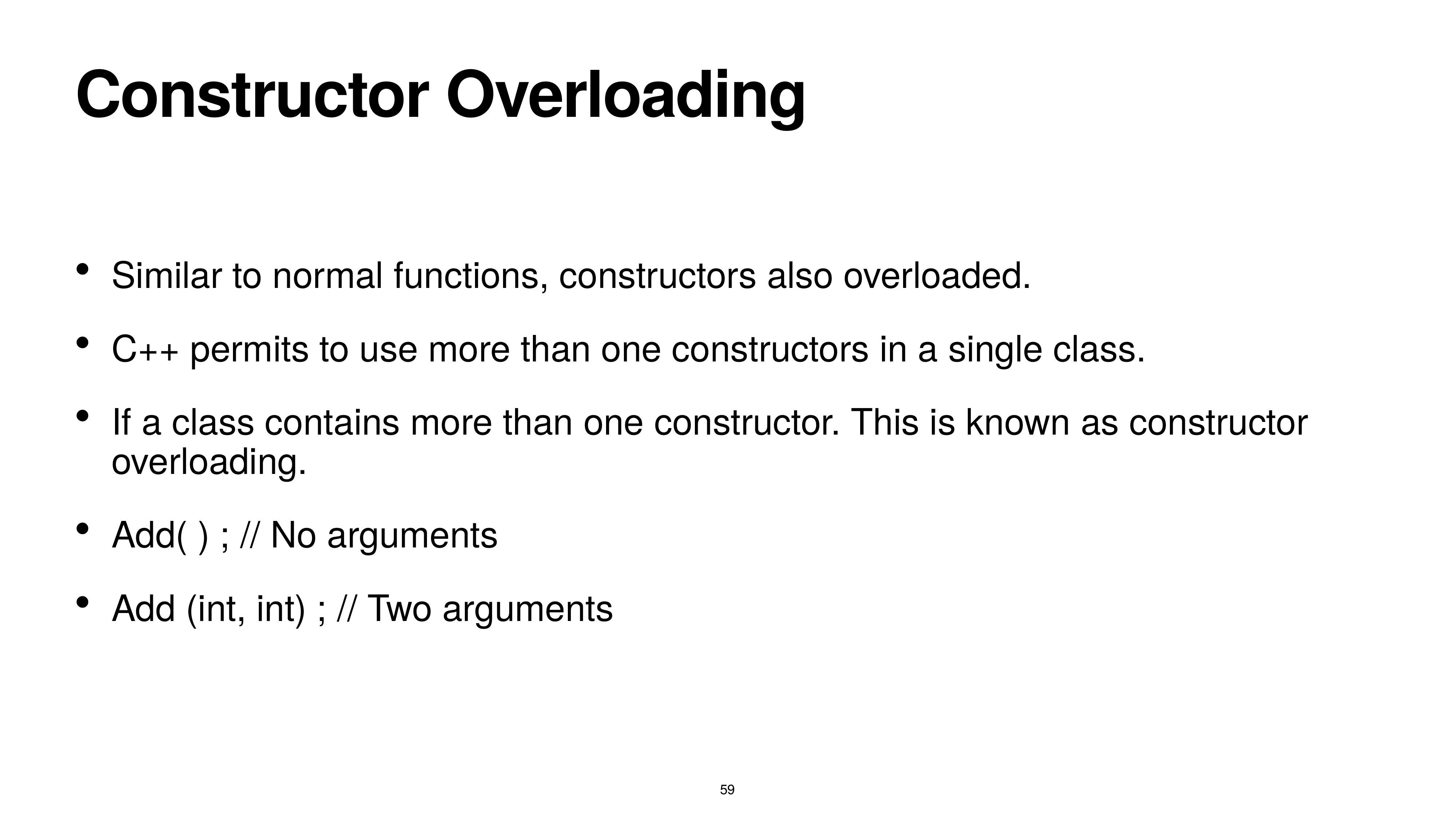

# Constructor Overloading

Similar to normal functions, constructors also overloaded.
C++ permits to use more than one constructors in a single class.
If a class contains more than one constructor. This is known as constructor overloading.
Add( ) ; // No arguments
Add (int, int) ; // Two arguments
59